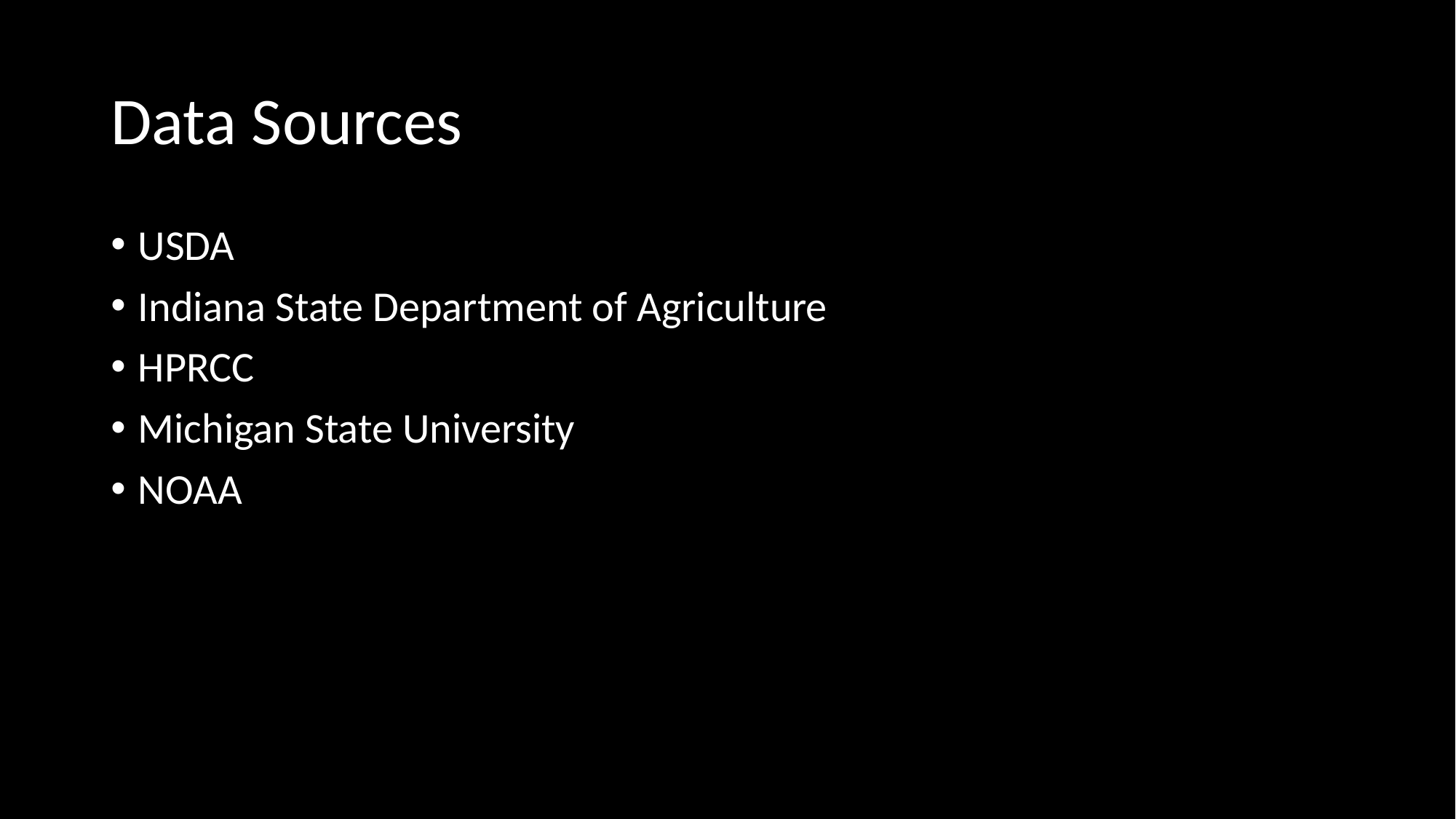

# Data Sources
USDA
Indiana State Department of Agriculture
HPRCC
Michigan State University
NOAA